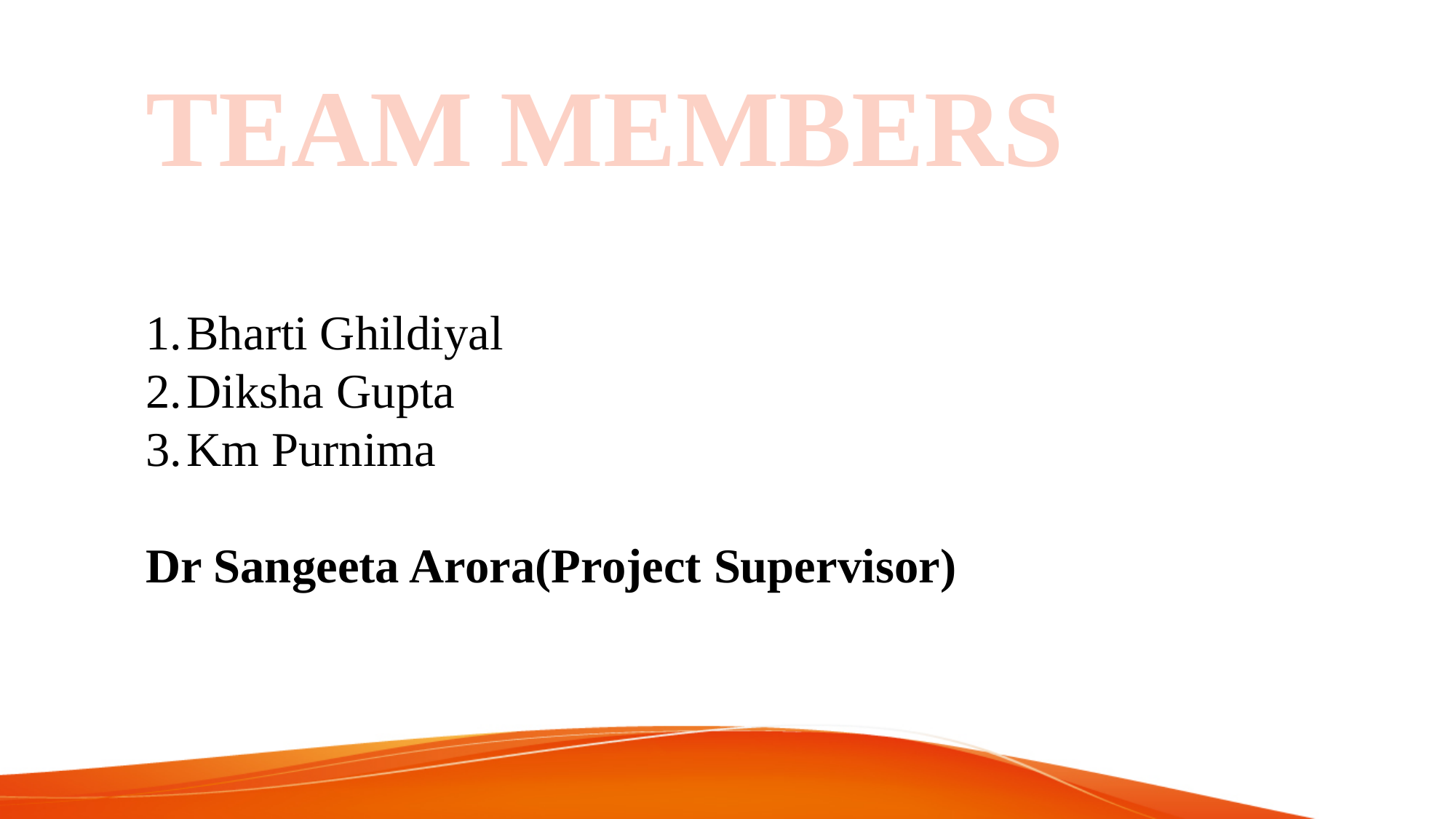

#
TEAM MEMBERS
Bharti Ghildiyal
Diksha Gupta
Km Purnima

Dr Sangeeta Arora(Project Supervisor)

2